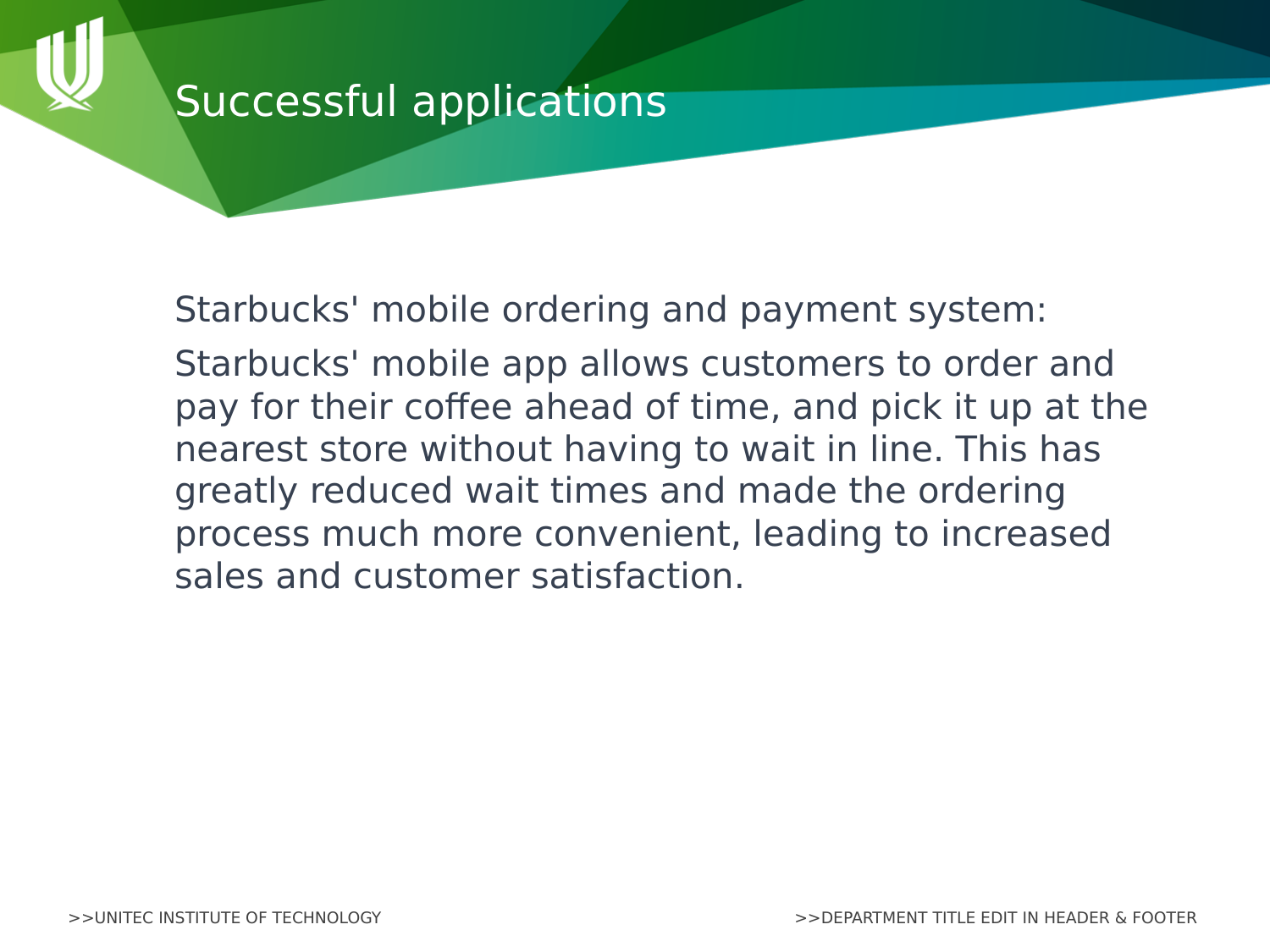

# Successful applications
Starbucks' mobile ordering and payment system:
Starbucks' mobile app allows customers to order and pay for their coffee ahead of time, and pick it up at the nearest store without having to wait in line. This has greatly reduced wait times and made the ordering process much more convenient, leading to increased sales and customer satisfaction.

>>DEPARTMENT TITLE EDIT IN HEADER & FOOTER